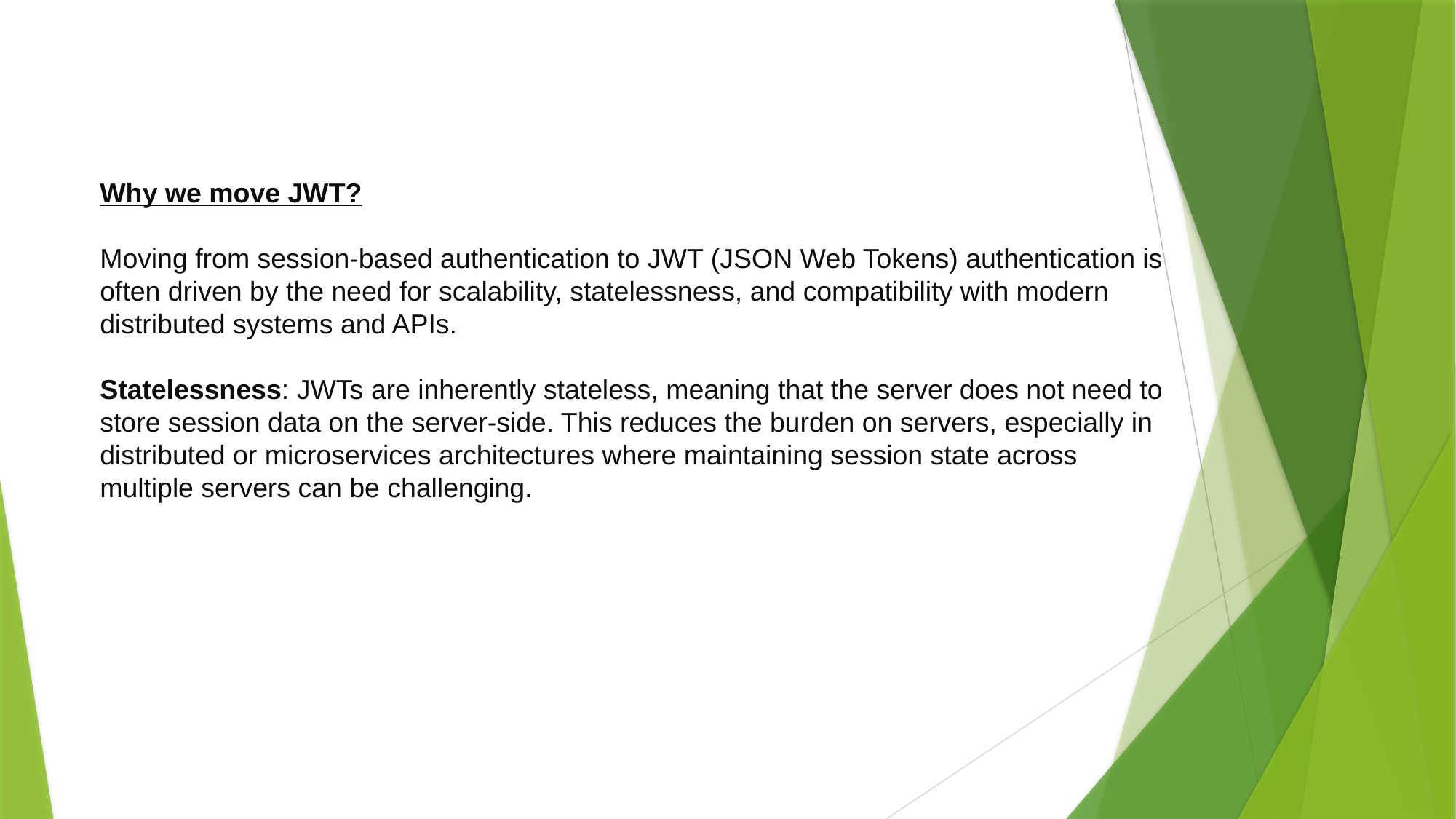

Why we move JWT?

Moving from session-based authentication to JWT (JSON Web Tokens) authentication is often driven by the need for scalability, statelessness, and compatibility with modern distributed systems and APIs.

Statelessness: JWTs are inherently stateless, meaning that the server does not need to store session data on the server-side. This reduces the burden on servers, especially in distributed or microservices architectures where maintaining session state across multiple servers can be challenging.